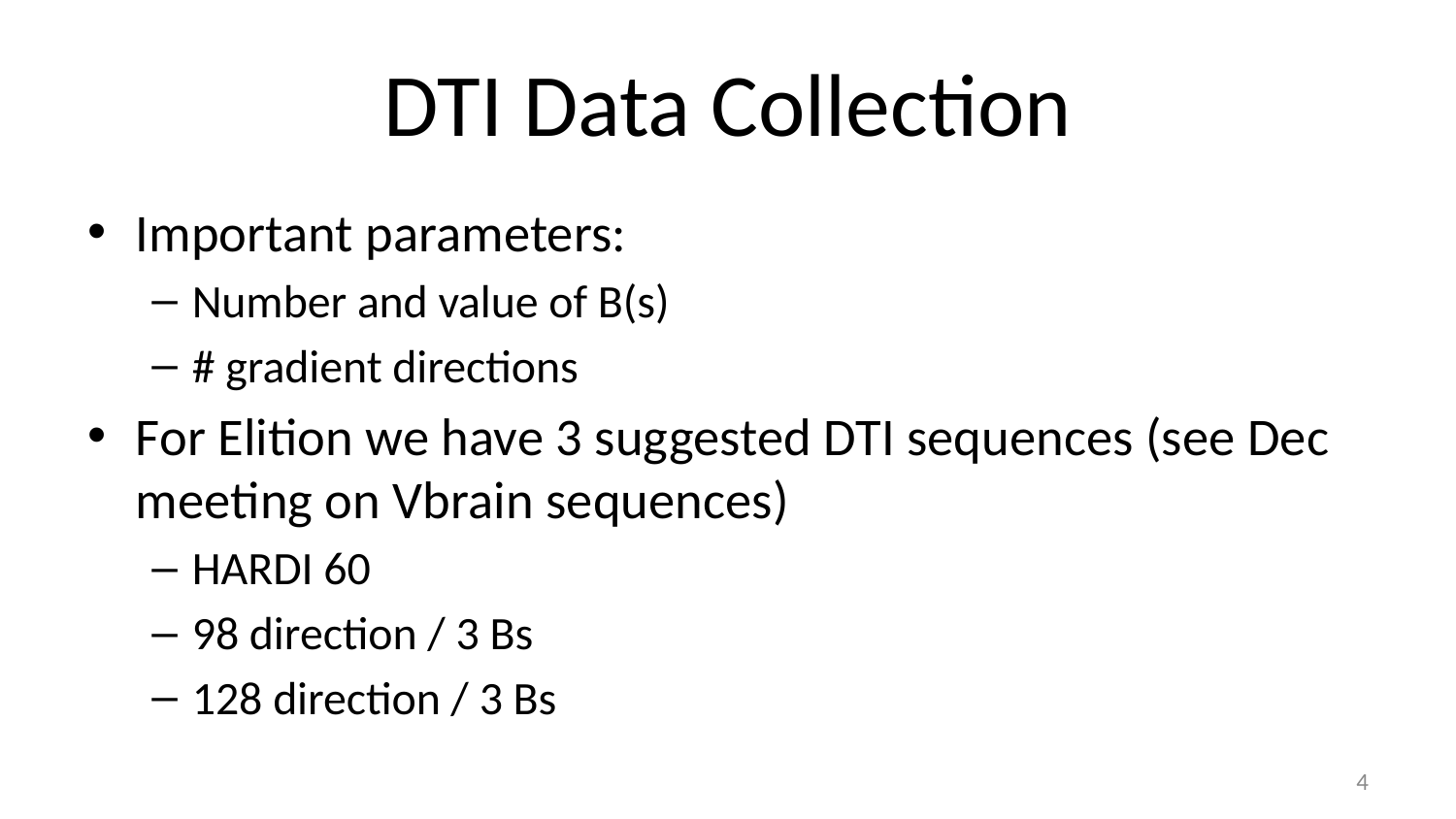

# DTI Data Collection
Important parameters:
Number and value of B(s)
# gradient directions
For Elition we have 3 suggested DTI sequences (see Dec meeting on Vbrain sequences)
HARDI 60
98 direction / 3 Bs
128 direction / 3 Bs
4